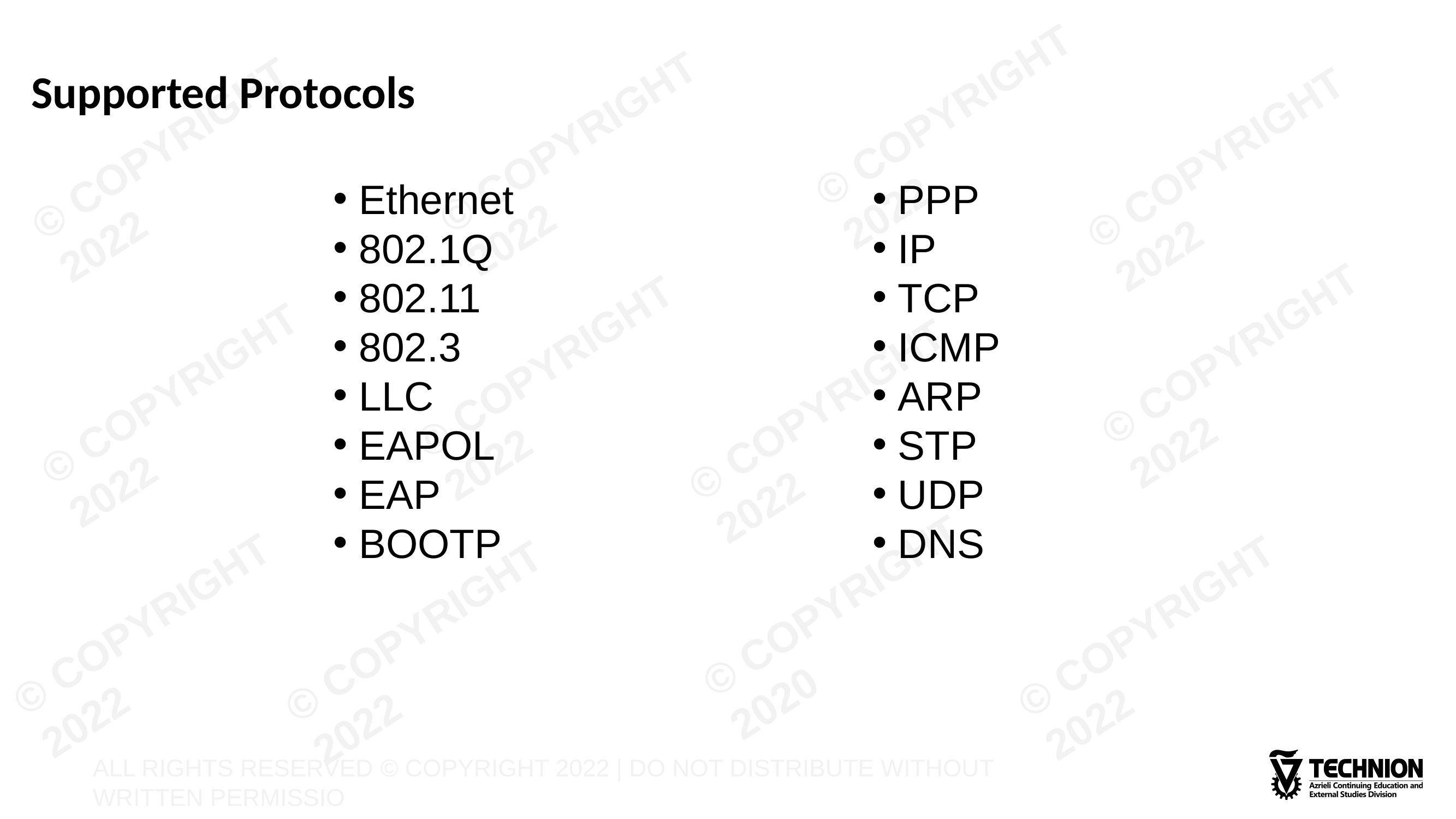

# Supported Protocols
Ethernet
802.1Q
802.11
802.3
LLC
EAPOL
EAP
BOOTP
PPP
IP
TCP
ICMP
ARP
STP
UDP
DNS